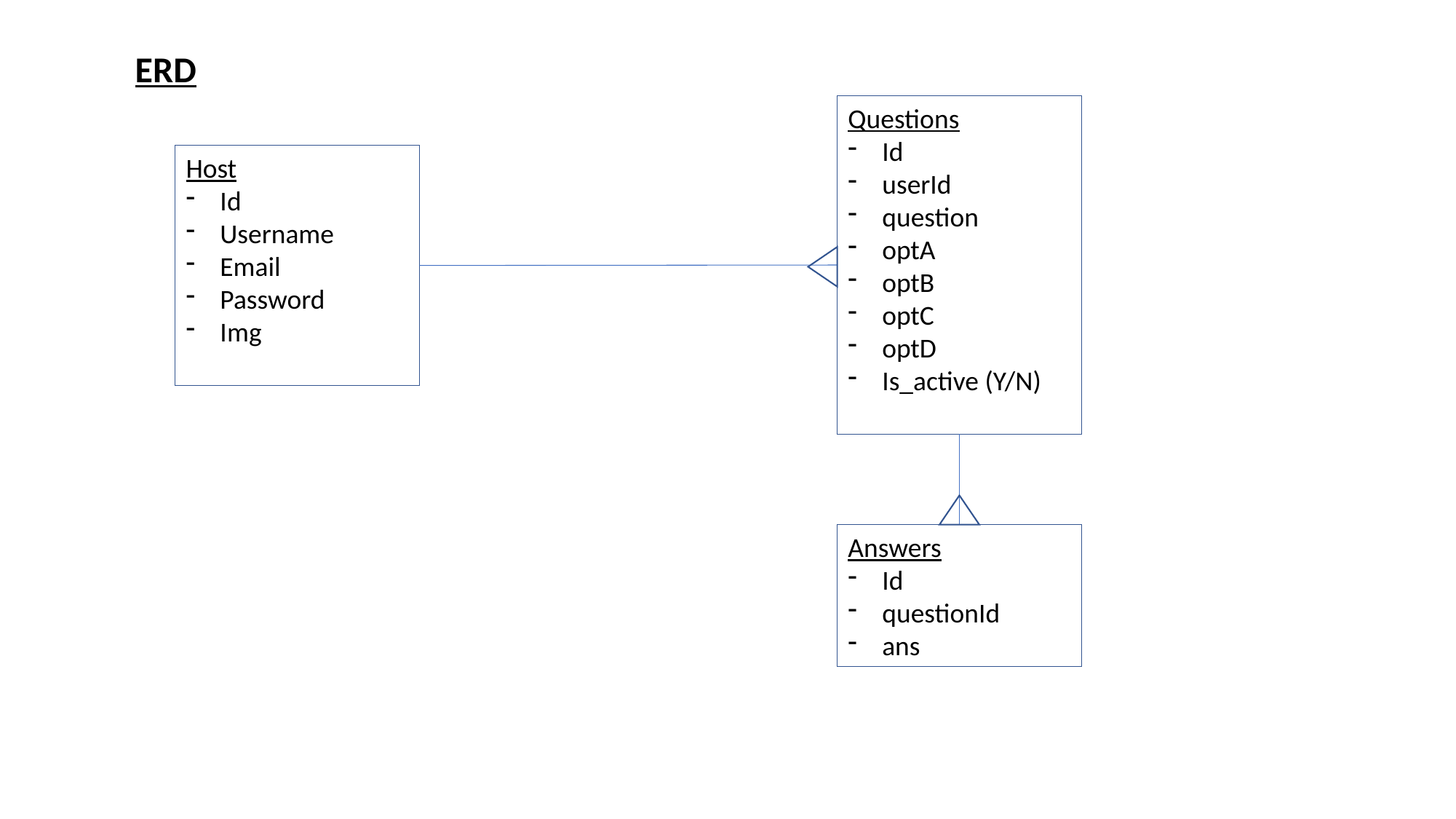

ERD
Questions
Id
userId
question
optA
optB
optC
optD
Is_active (Y/N)

Host
Id
Username
Email
Password
Img

Answers
Id
questionId
ans